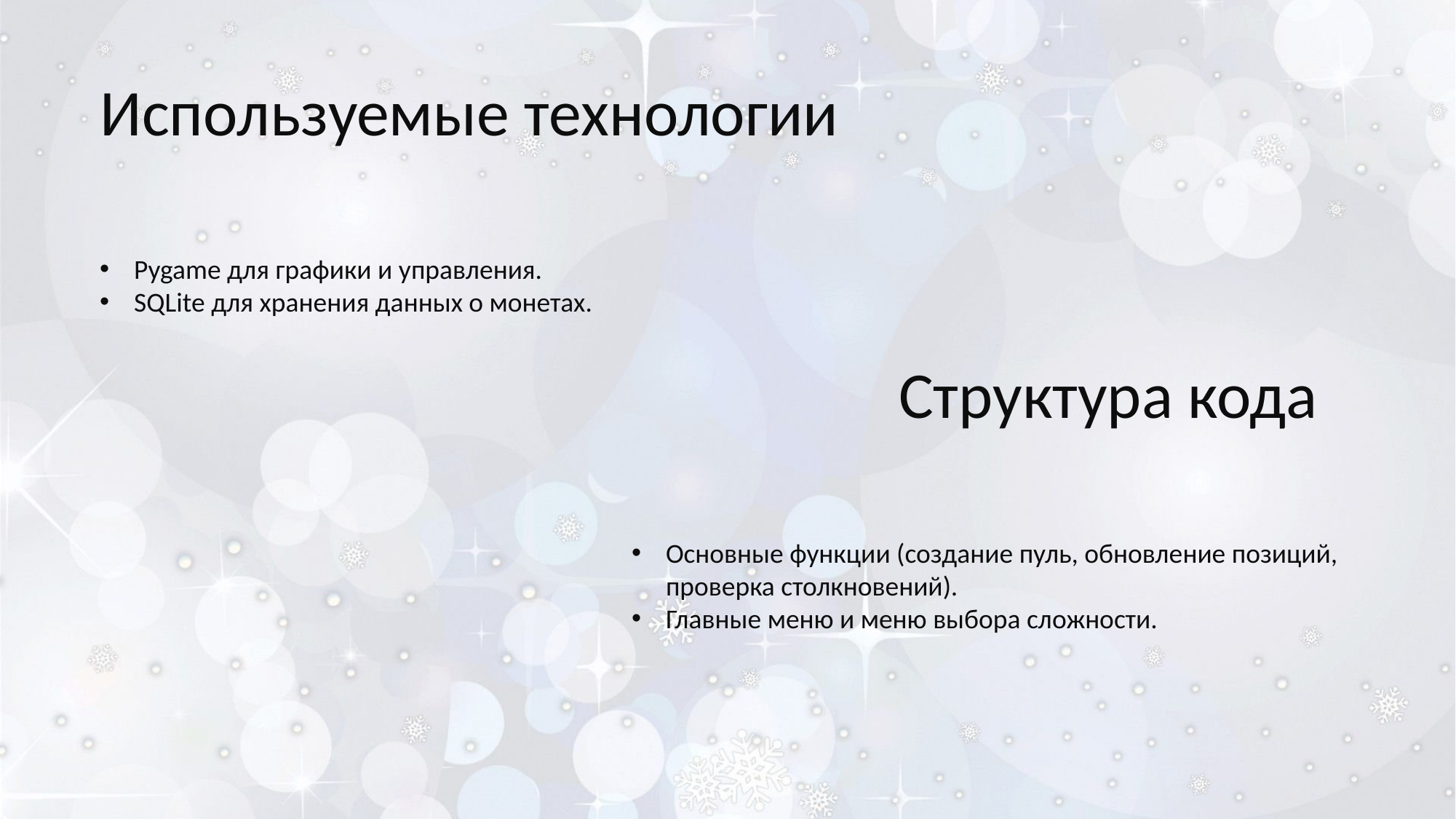

# Используемые технологии
Pygame для графики и управления.
SQLite для хранения данных о монетах.

Структура кода
Основные функции (создание пуль, обновление позиций, проверка столкновений).
Главные меню и меню выбора сложности.